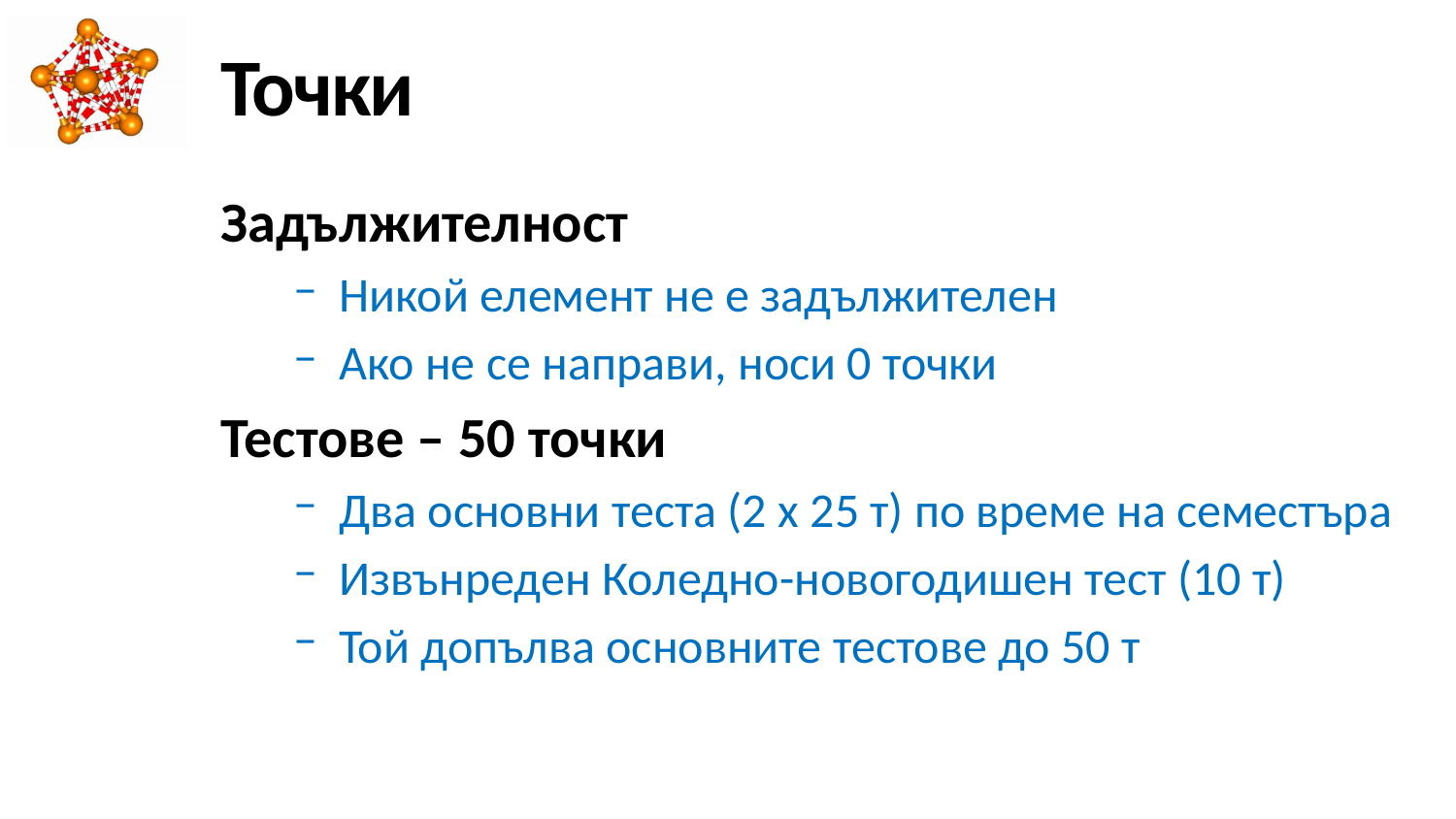

# Точки
Задължителност
Никой елемент не е задължителен
Ако не се направи, носи 0 точки
Тестове – 50 точки
Два основни теста (2 x 25 т) по време на семестъра
Извънреден Коледно-новогодишен тест (10 т)
Той допълва основните тестове до 50 т